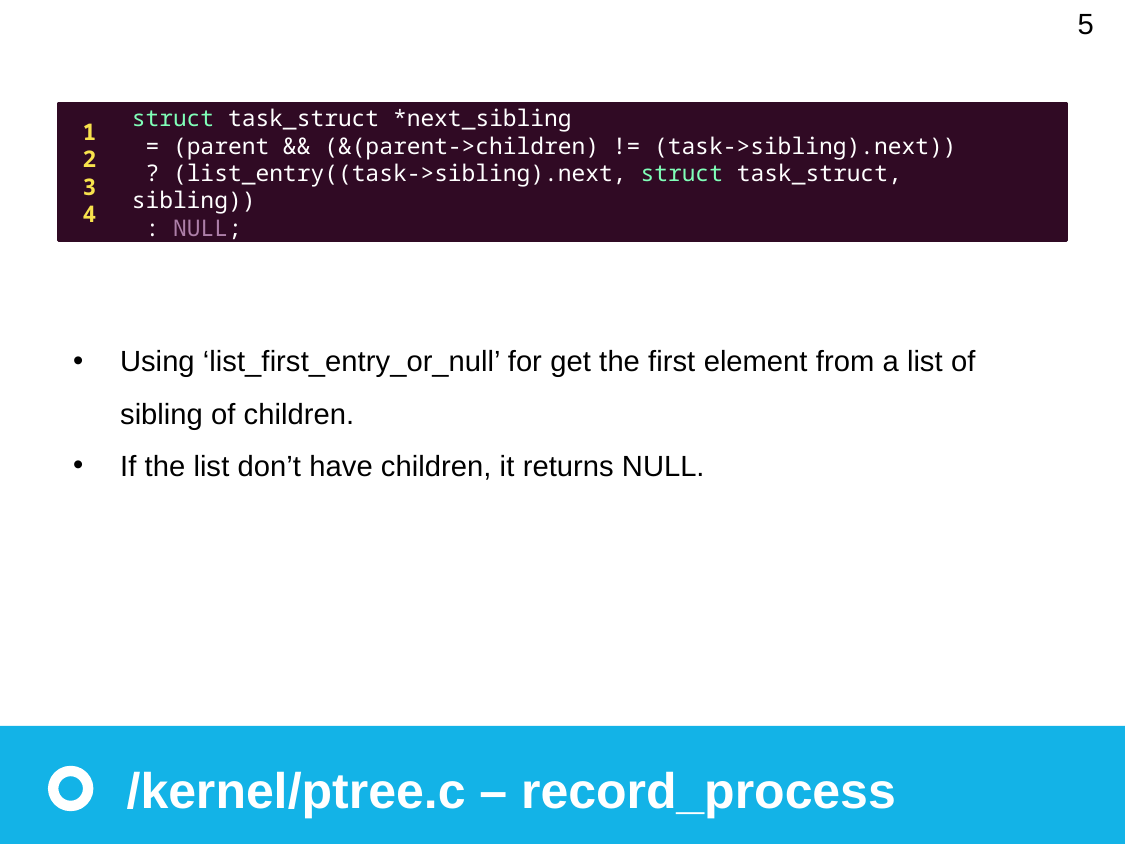

5
1
2
3
4
struct task_struct *next_sibling
 = (parent && (&(parent->children) != (task->sibling).next))
 ? (list_entry((task->sibling).next, struct task_struct, sibling))
 : NULL;
Using ‘list_first_entry_or_null’ for get the first element from a list of sibling of children.
If the list don’t have children, it returns NULL.

/kernel/ptree.c – record_process